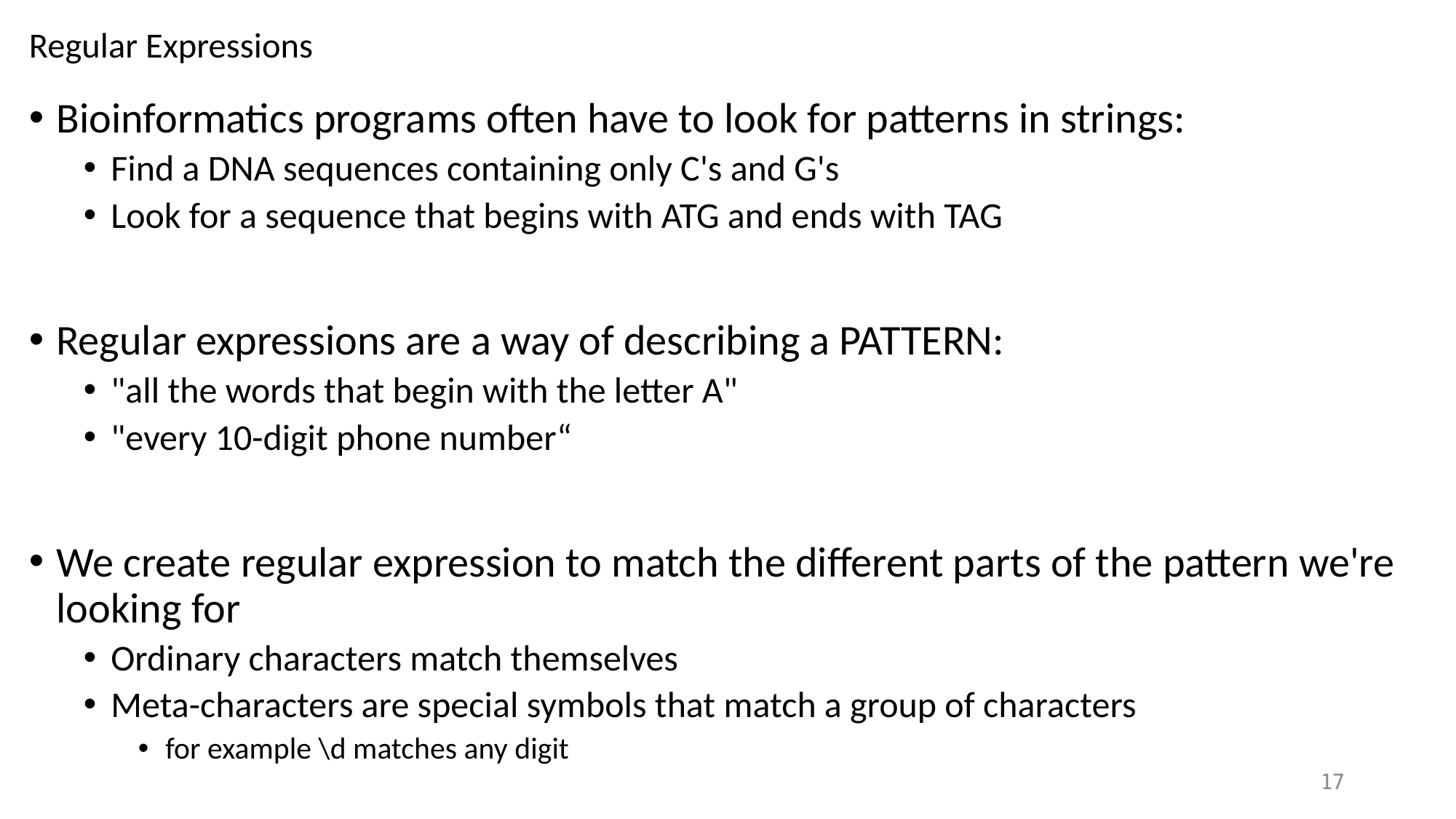

# Regular Expressions
Bioinformatics programs often have to look for patterns in strings:
Find a DNA sequences containing only C's and G's
Look for a sequence that begins with ATG and ends with TAG

Regular expressions are a way of describing a PATTERN:
"all the words that begin with the letter A"
"every 10-digit phone number“

We create regular expression to match the different parts of the pattern we're looking for
Ordinary characters match themselves
Meta-characters are special symbols that match a group of characters
for example \d matches any digit

17